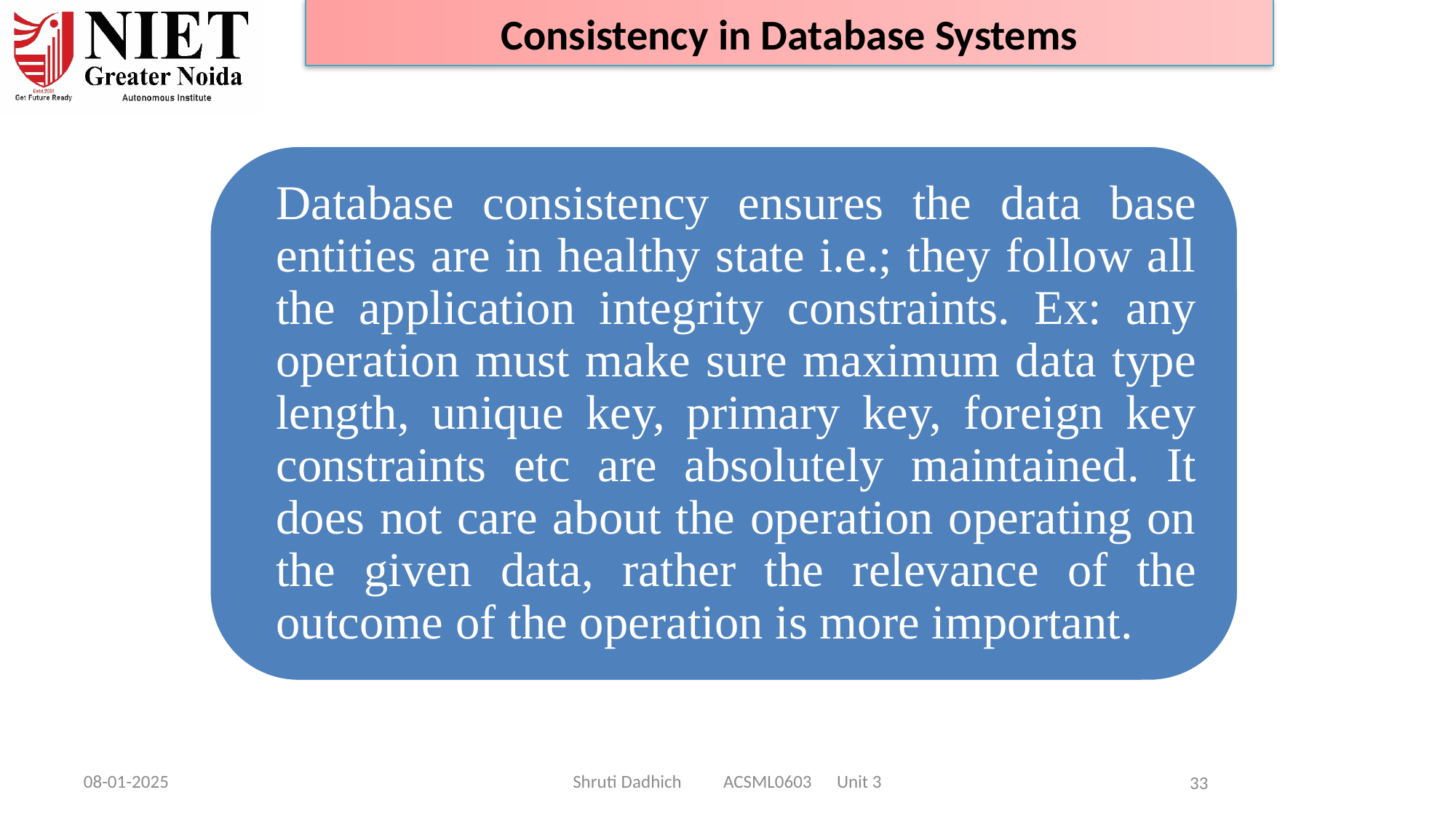

Consistency in Database Systems
Database consistency ensures the data base entities are in healthy state i.e.; they follow all the application integrity constraints. Ex: any operation must make sure maximum data type length, unique key, primary key, foreign key constraints etc are absolutely maintained. It does not care about the operation operating on the given data, rather the relevance of the outcome of the operation is more important.
08-01-2025
Shruti Dadhich          ACSML0603      Unit 3
33